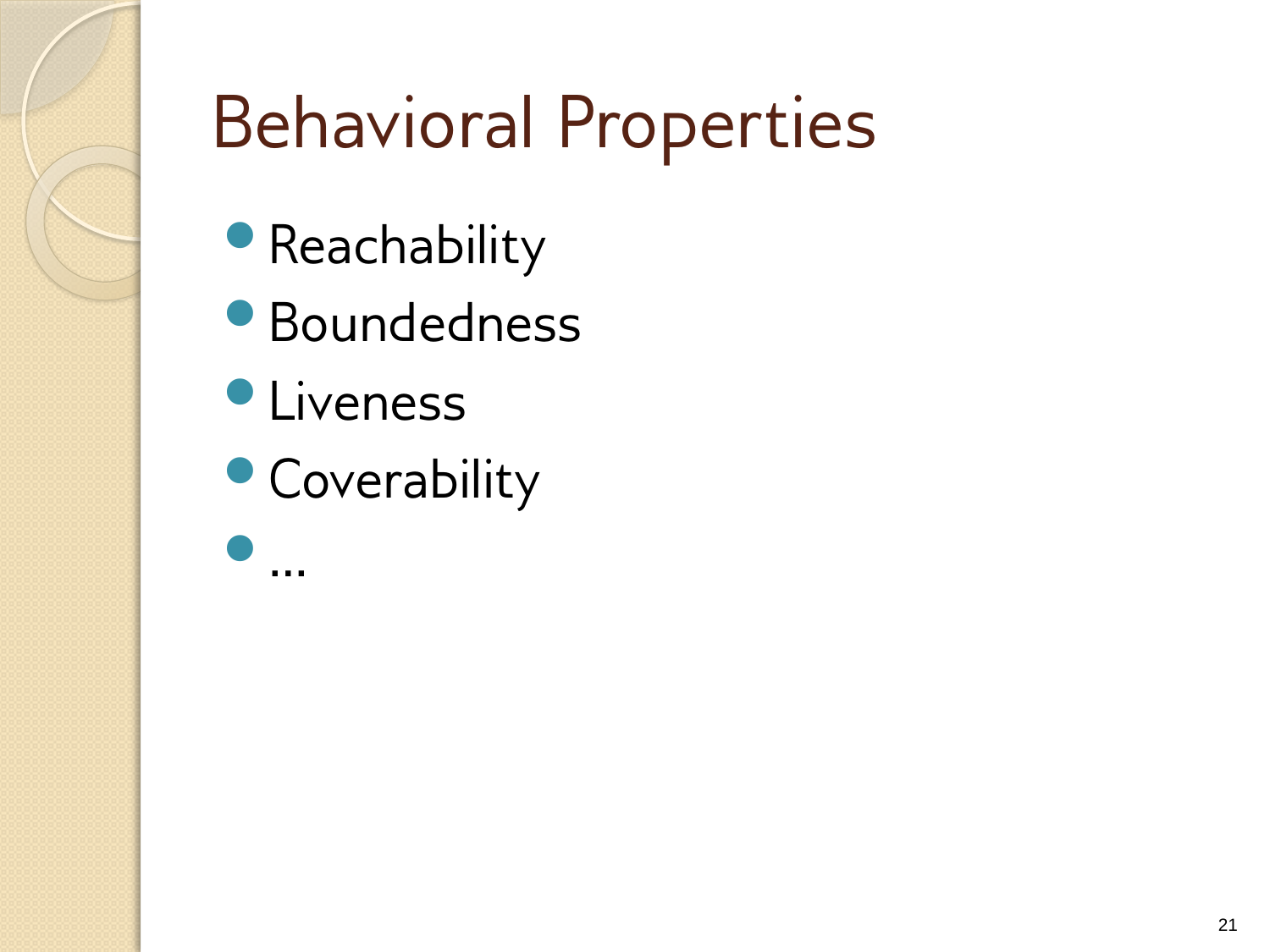

# Behavioral Properties
Reachability
Boundedness
Liveness
Coverability
…
21